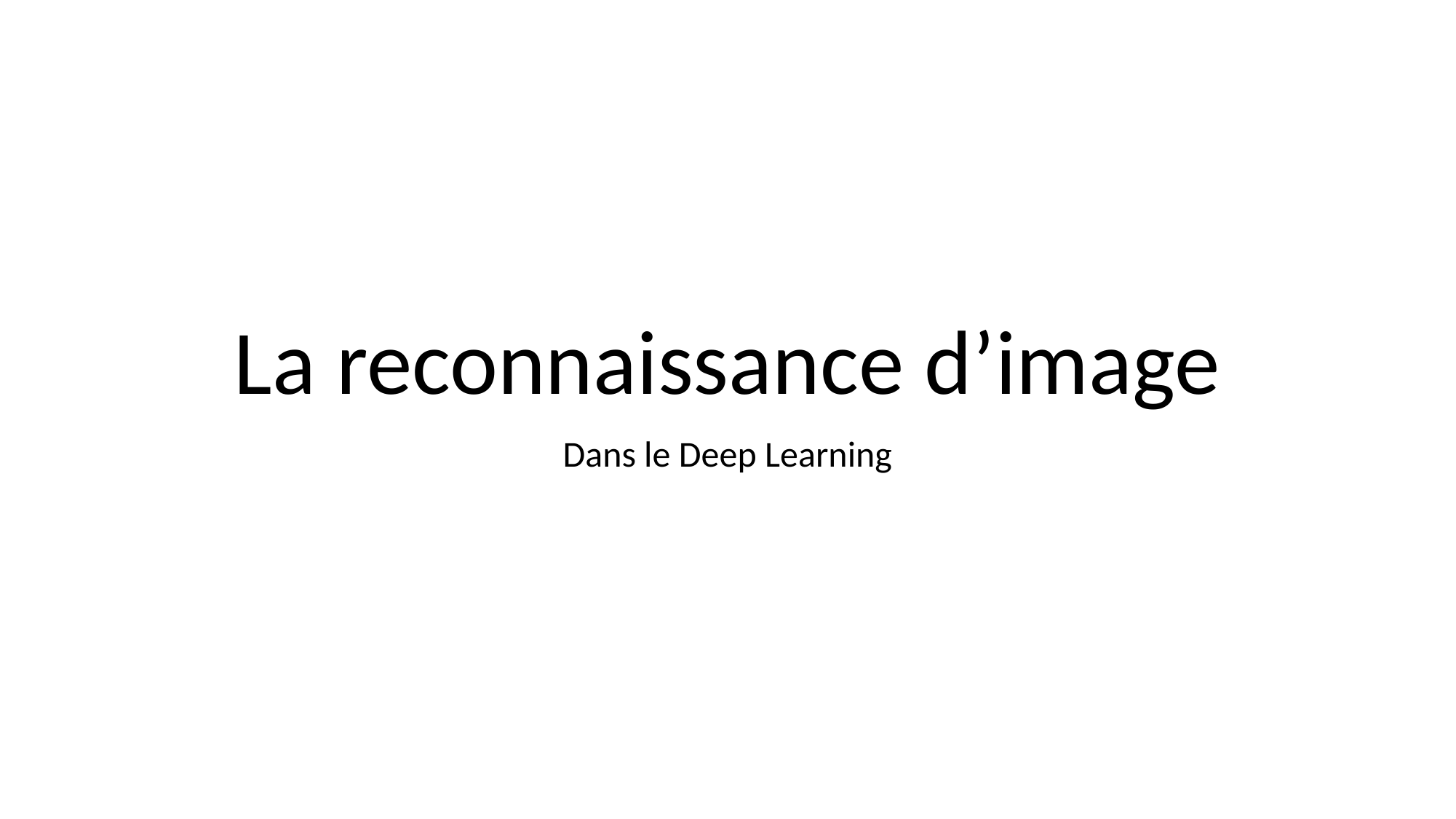

# La reconnaissance d’image
Dans le Deep Learning